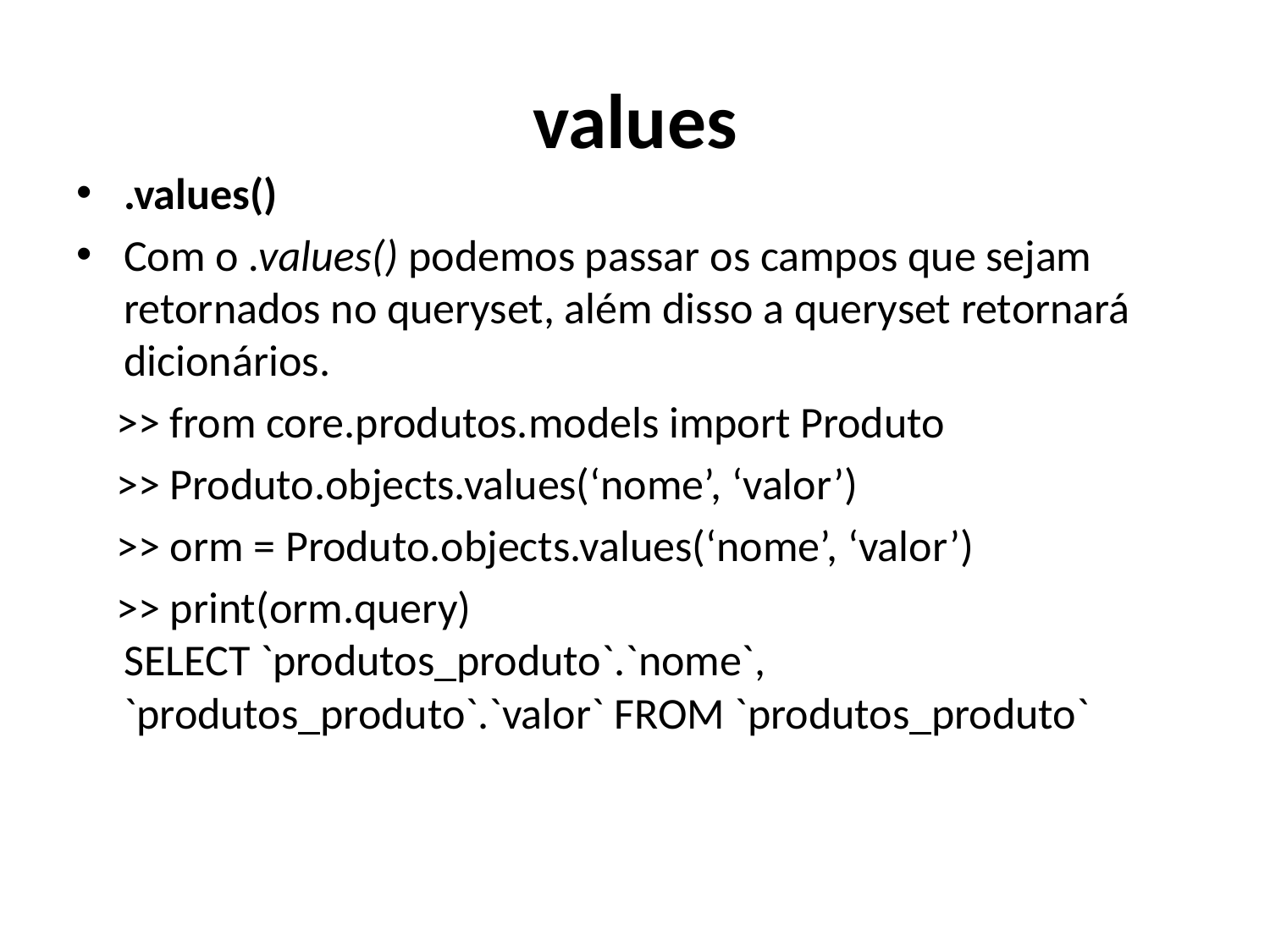

# values
.values()
Com o .values() podemos passar os campos que sejam retornados no queryset, além disso a queryset retornará dicionários.
    >> from core.produtos.models import Produto
    >> Produto.objects.values(‘nome’, ‘valor’)
    >> orm = Produto.objects.values(‘nome’, ‘valor’)
    >> print(orm.query)
SELECT `produtos_produto`.`nome`, `produtos_produto`.`valor` FROM `produtos_produto`